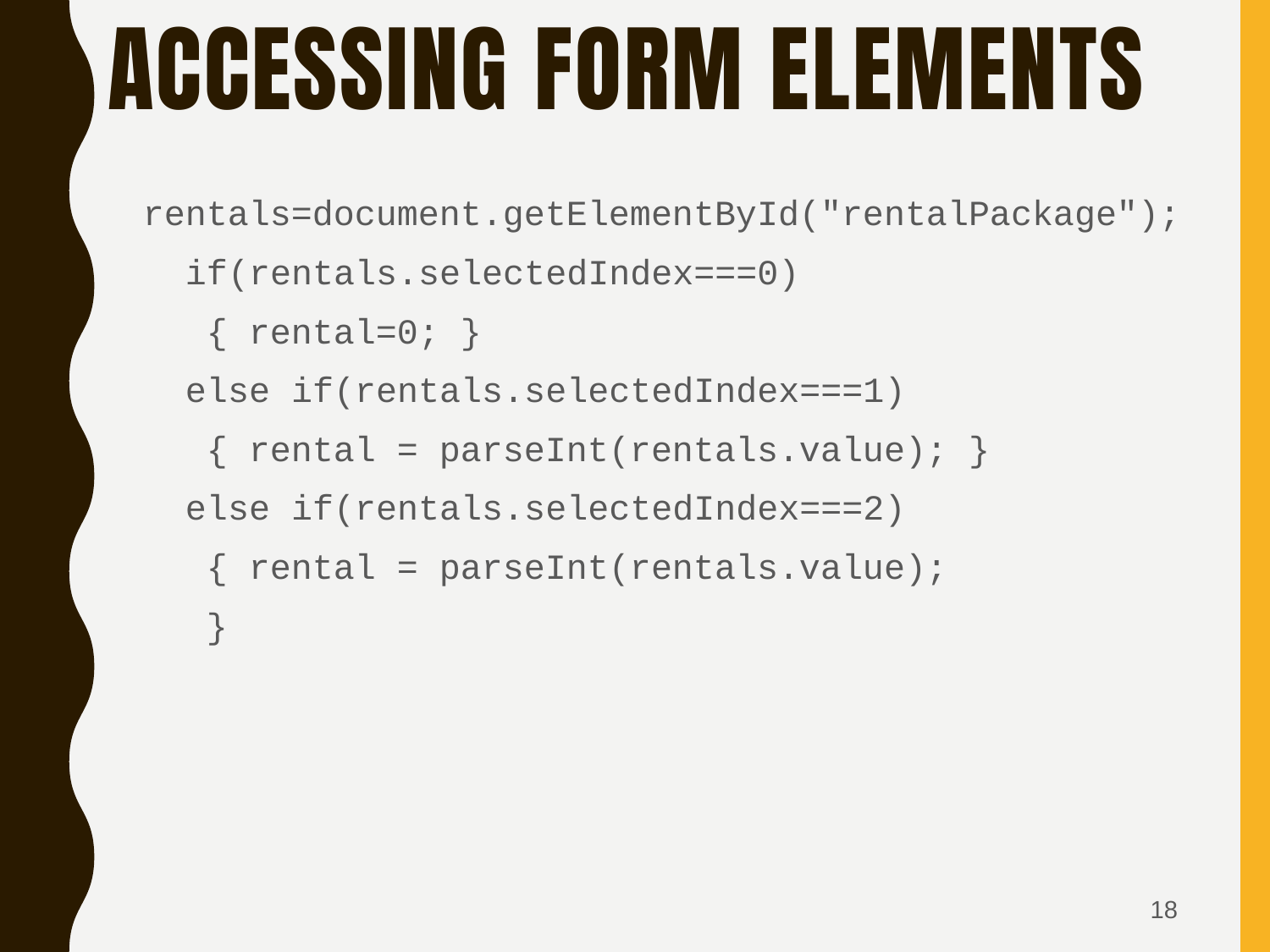

# Accessing form elements
rentals=document.getElementById("rentalPackage");
  if(rentals.selectedIndex===0)
   { rental=0; }
  else if(rentals.selectedIndex===1)
   { rental = parseInt(rentals.value); }
  else if(rentals.selectedIndex===2)
   { rental = parseInt(rentals.value);
   }
18